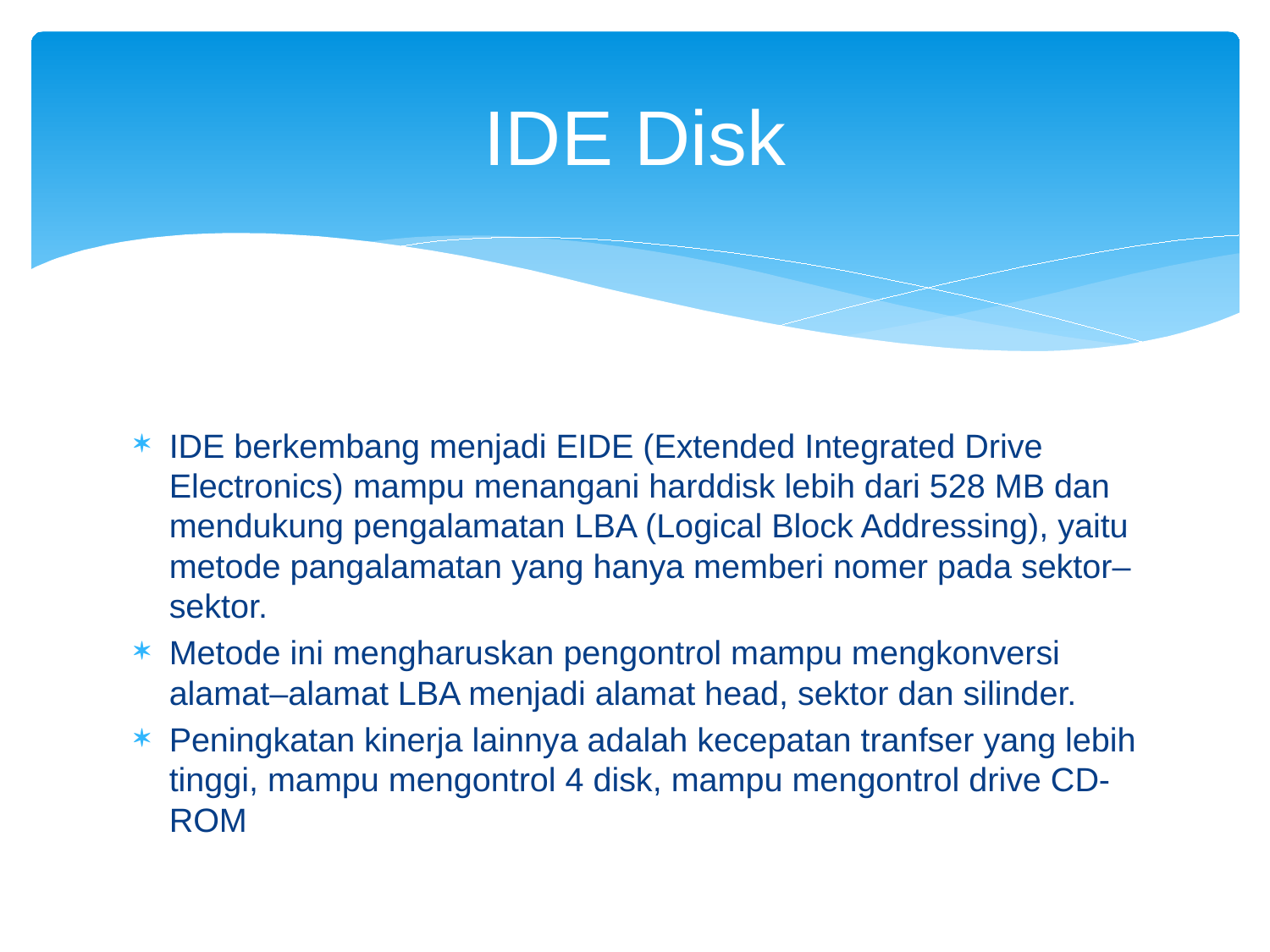

# IDE Disk

IDE berkembang menjadi EIDE (Extended Integrated Drive Electronics) mampu menangani harddisk lebih dari 528 MB dan mendukung pengalamatan LBA (Logical Block Addressing), yaitu metode pangalamatan yang hanya memberi nomer pada sektor–sektor.
Metode ini mengharuskan pengontrol mampu mengkonversi alamat–alamat LBA menjadi alamat head, sektor dan silinder.
Peningkatan kinerja lainnya adalah kecepatan tranfser yang lebih tinggi, mampu mengontrol 4 disk, mampu mengontrol drive CD-ROM